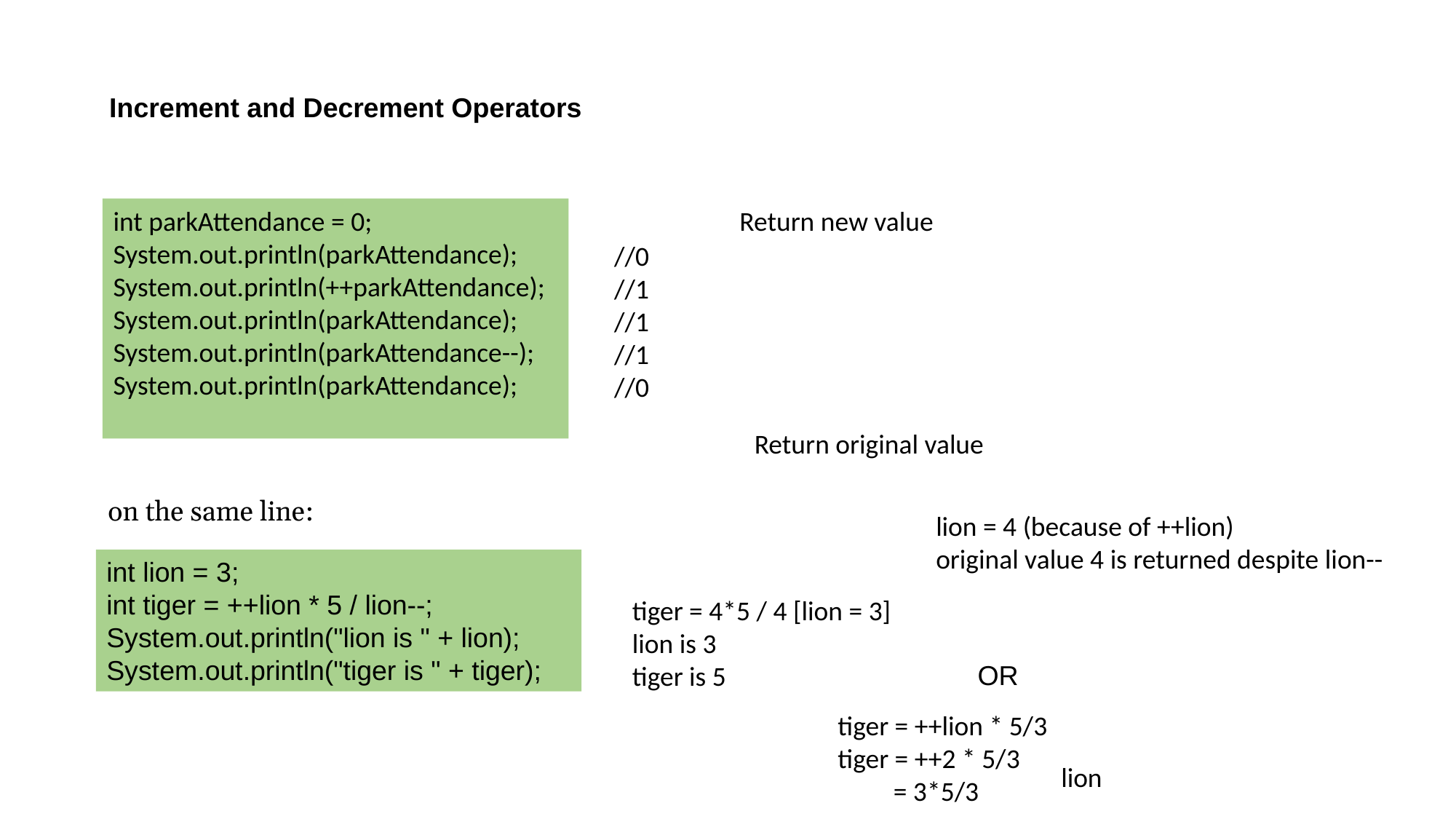

Increment and Decrement Operators
int parkAttendance = 0;
System.out.println(parkAttendance);
System.out.println(++parkAttendance);
System.out.println(parkAttendance);
System.out.println(parkAttendance--);
System.out.println(parkAttendance);

Return new value
//0
//1
//1
//1
//0
Return original value
on the same line:
lion = 4 (because of ++lion)
original value 4 is returned despite lion--
int lion = 3;
int tiger = ++lion * 5 / lion--;
System.out.println("lion is " + lion); System.out.println("tiger is " + tiger);
tiger = 4*5 / 4 [lion = 3]
lion is 3
tiger is 5
OR
tiger = ++lion * 5/3
tiger = ++2 * 5/3
         = 3*5/3
lion